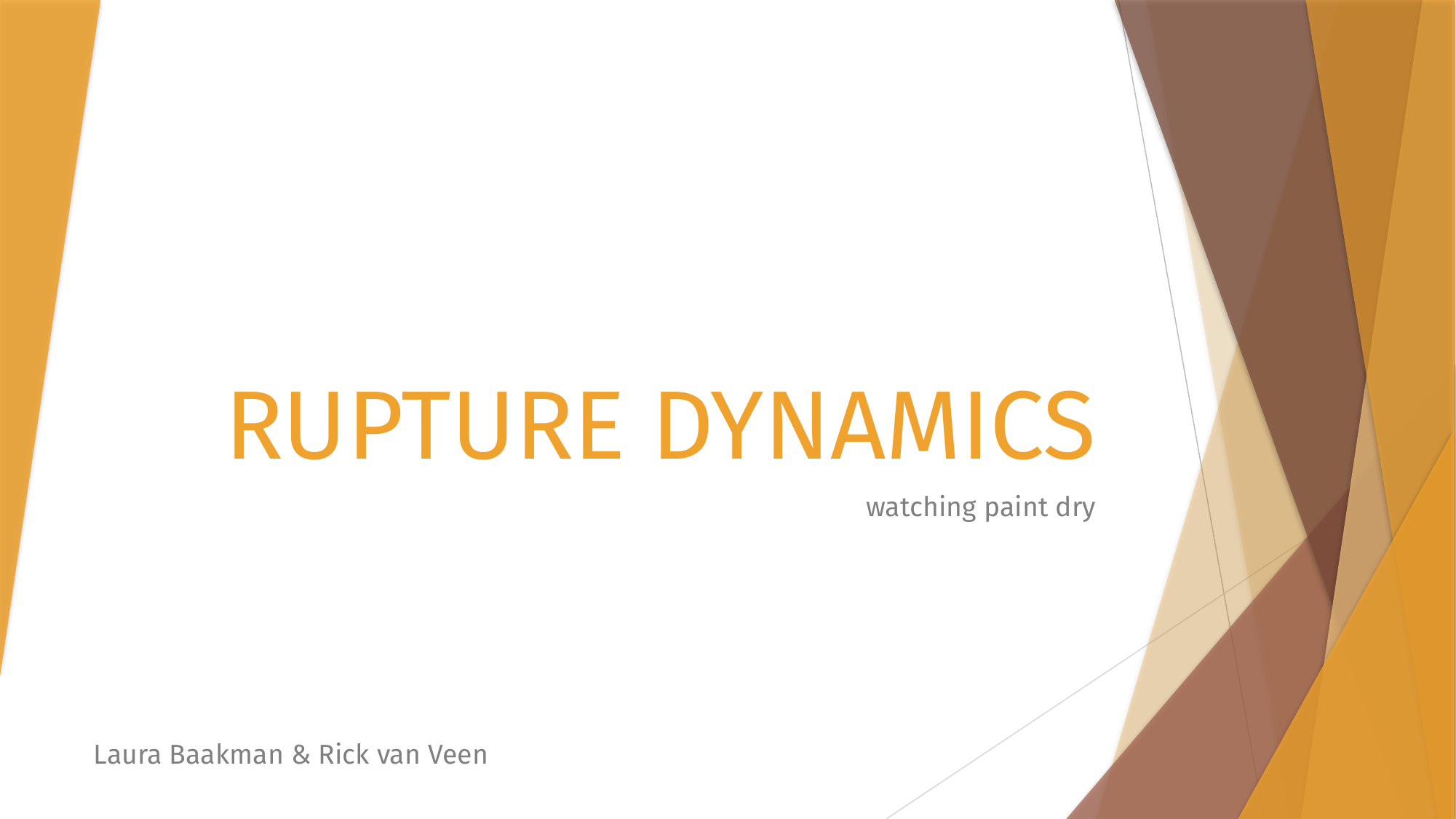

# rupture dynamics
watching paint dry
Laura Baakman & Rick van Veen